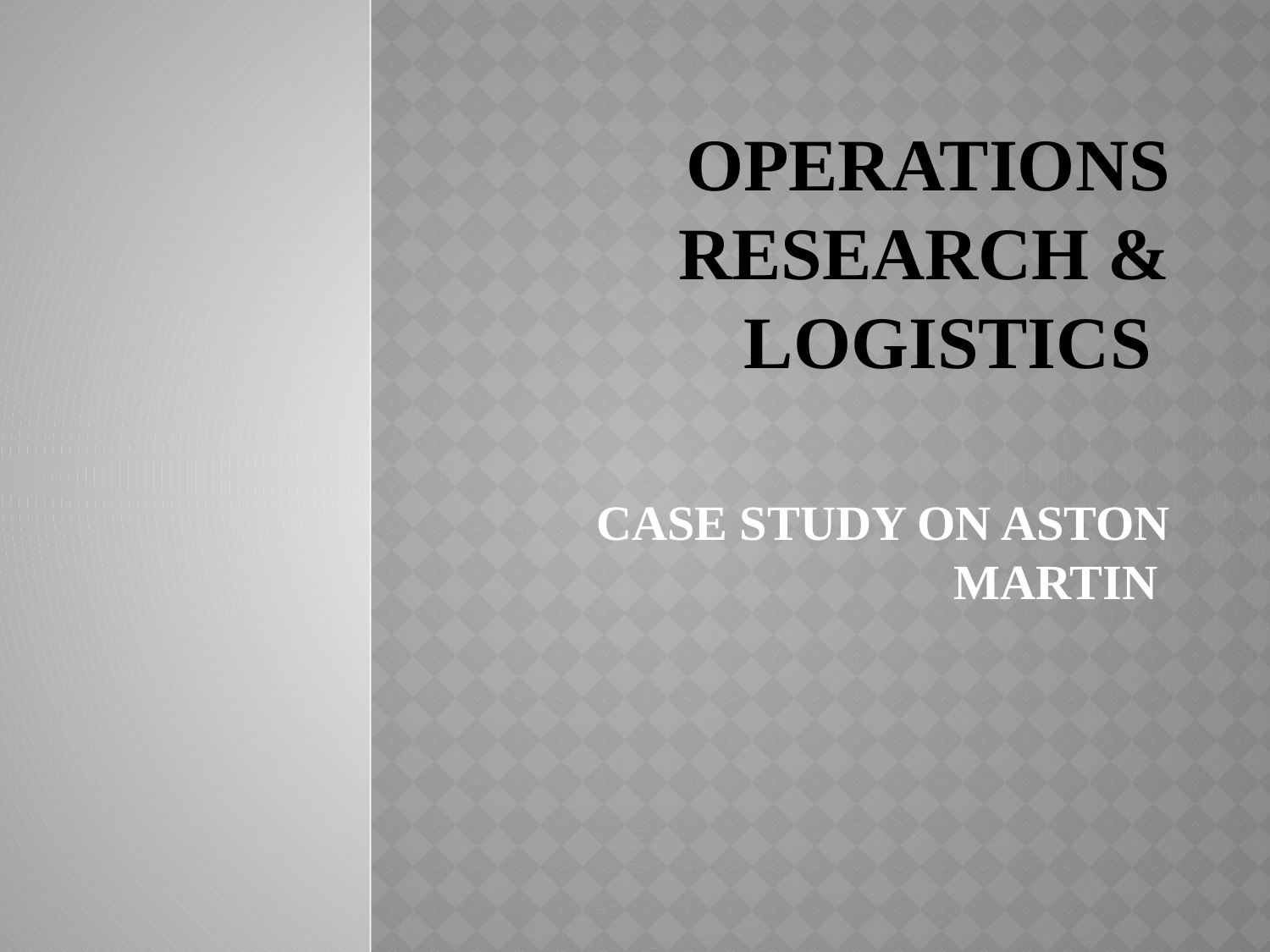

# OPERATIONS RESEARCH & LOGISTICS
CASE STUDY ON ASTON MARTIN